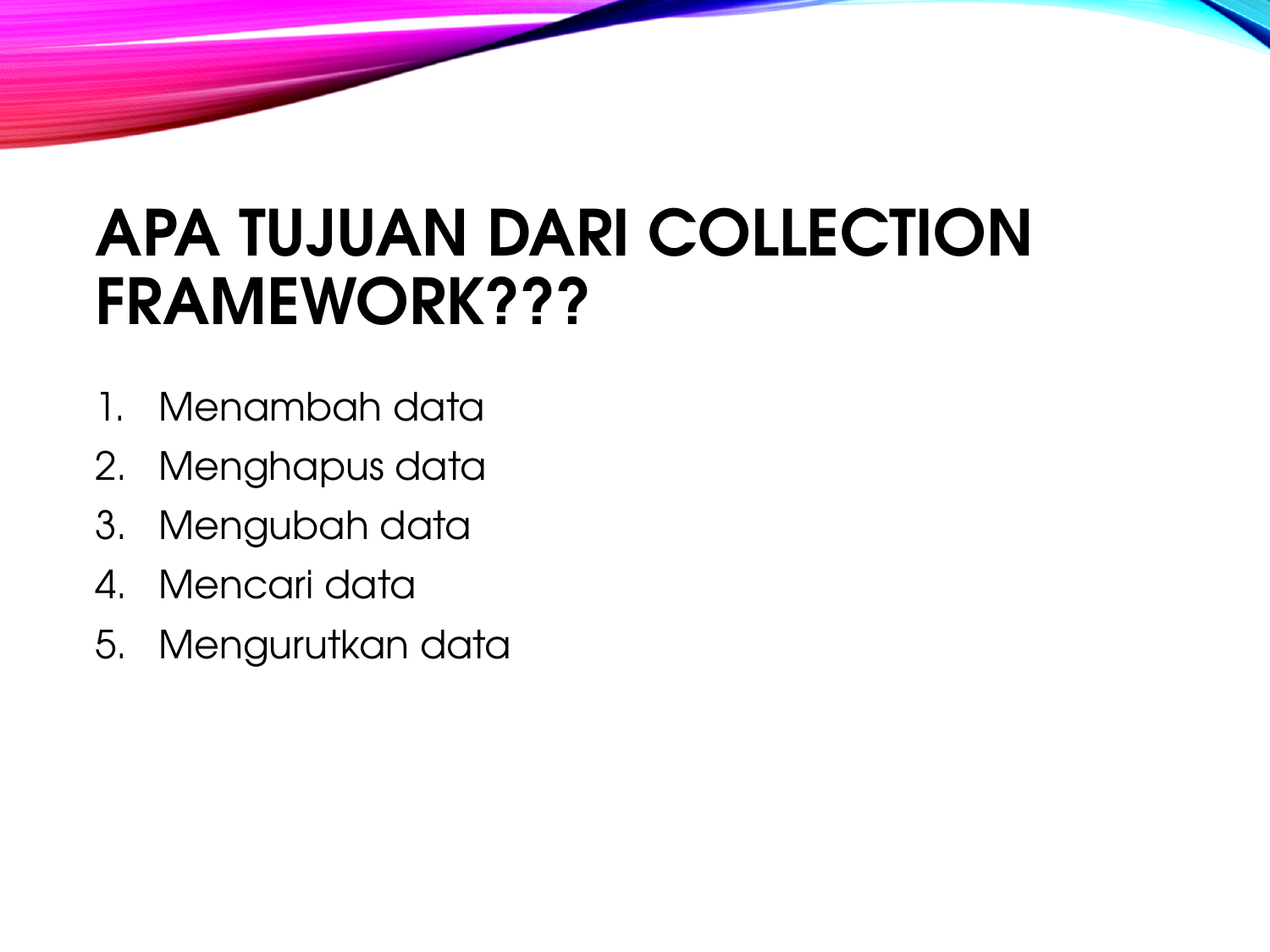

# Apa tujuan dari collection framework???
Menambah data
Menghapus data
Mengubah data
Mencari data
Mengurutkan data